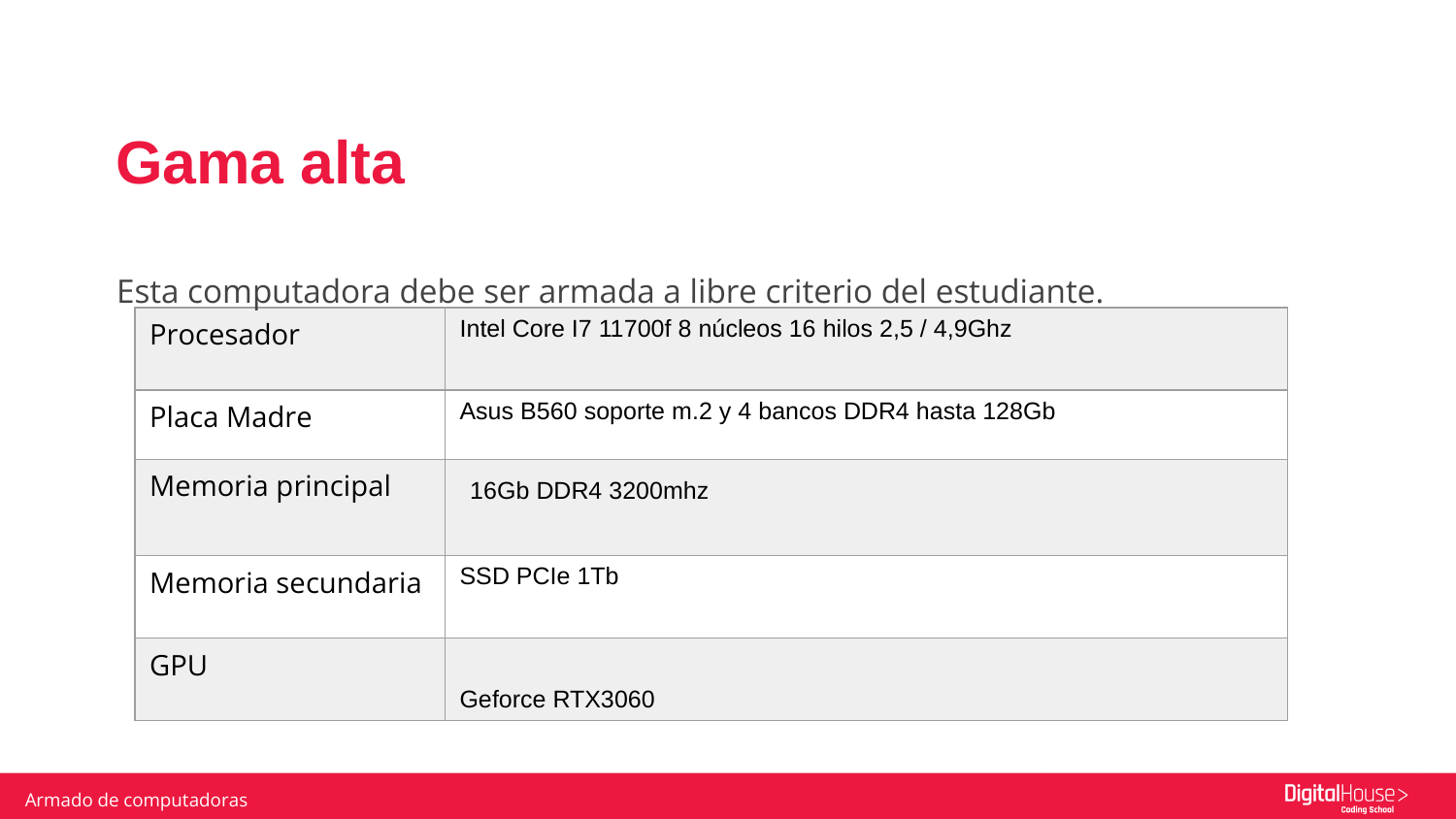

Gama alta
Esta computadora debe ser armada a libre criterio del estudiante.

| Procesador | Intel Core I7 11700f 8 núcleos 16 hilos 2,5 / 4,9Ghz |
| --- | --- |
| Placa Madre | Asus B560 soporte m.2 y 4 bancos DDR4 hasta 128Gb |
| Memoria principal | 16Gb DDR4 3200mhz |
| Memoria secundaria | SSD PCIe 1Tb |
| GPU | Geforce RTX3060 |